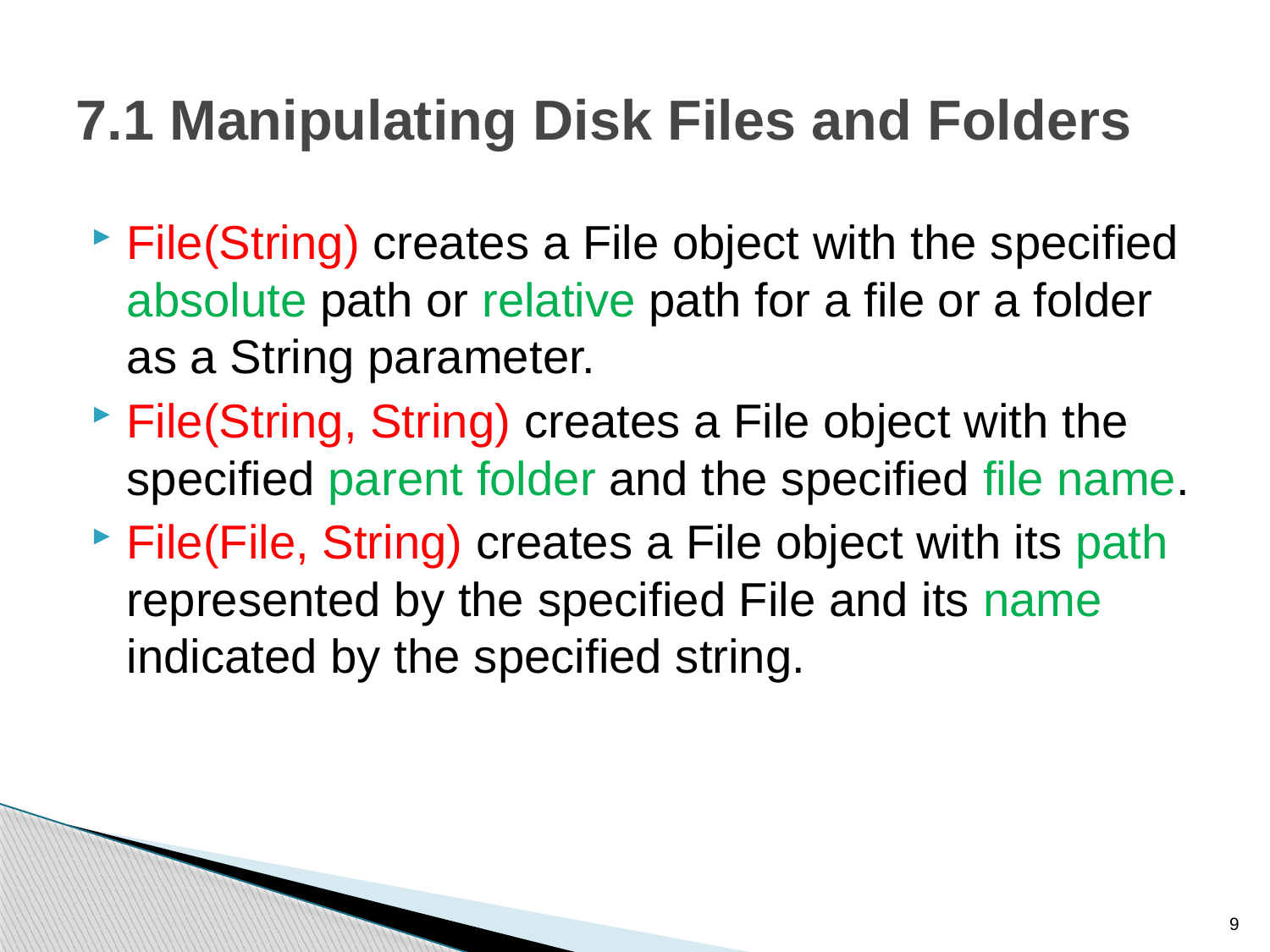

# 7.1 Manipulating Disk Files and Folders
File(String) creates a File object with the specified absolute path or relative path for a file or a folder as a String parameter.
File(String, String) creates a File object with the specified parent folder and the specified file name.
File(File, String) creates a File object with its path represented by the specified File and its name indicated by the specified string.

9